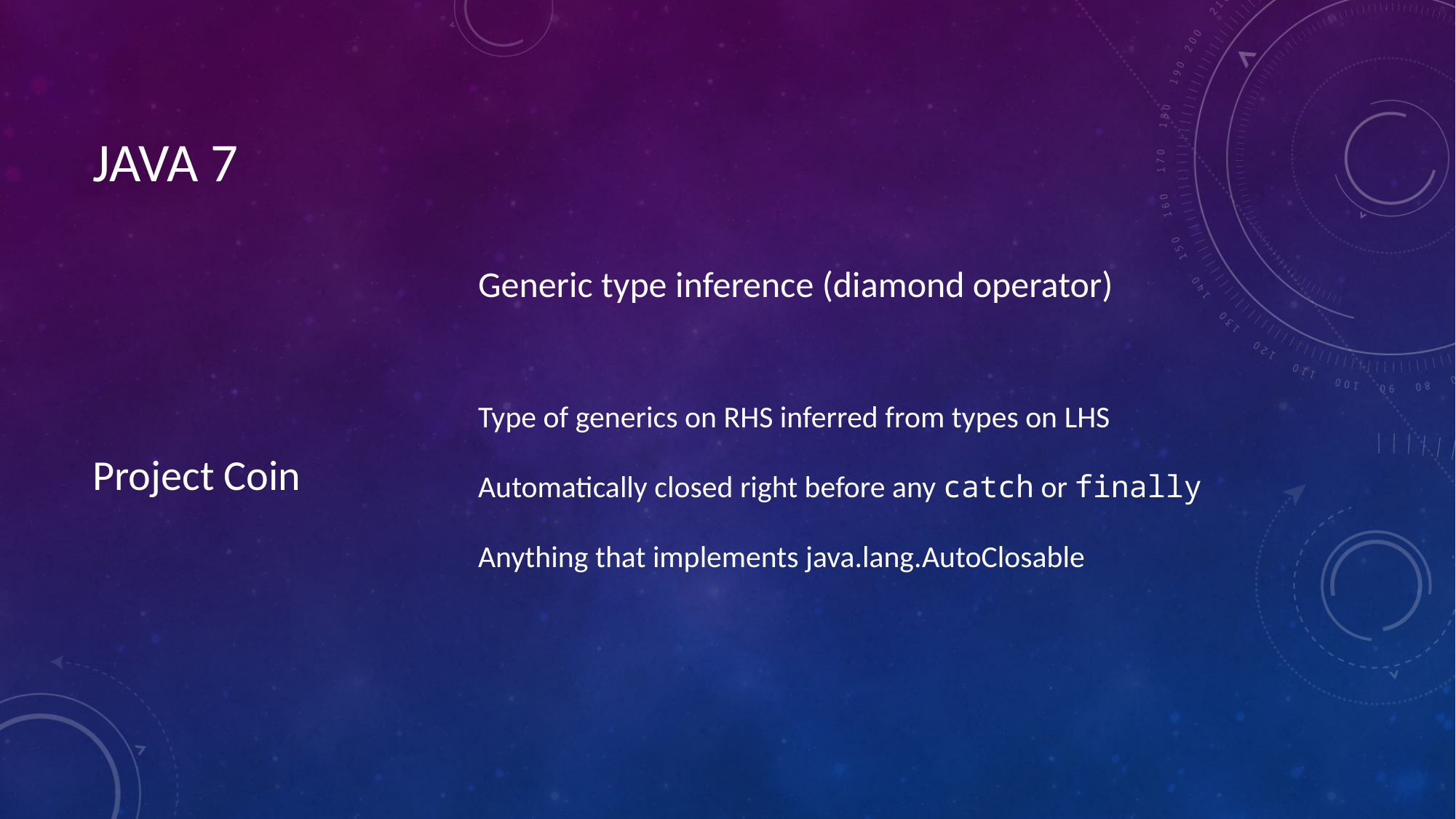

# Java 7
Project Coin
Generic type inference (diamond operator)

Type of generics on RHS inferred from types on LHS
Automatically closed right before any catch or finally
Anything that implements java.lang.AutoClosable